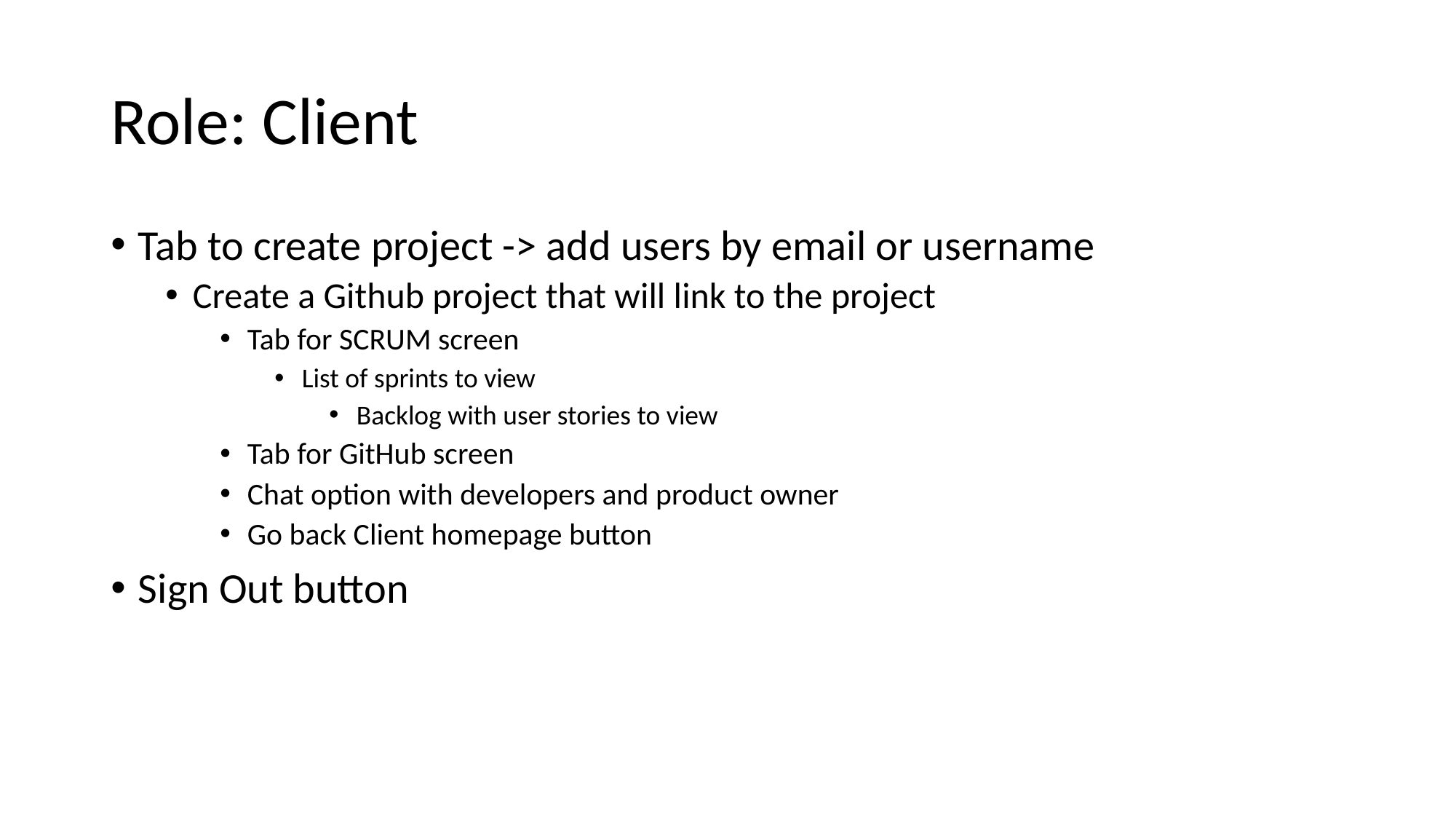

# Role: Client
Tab to create project -> add users by email or username
Create a Github project that will link to the project
Tab for SCRUM screen
List of sprints to view
Backlog with user stories to view
Tab for GitHub screen
Chat option with developers and product owner
Go back Client homepage button
Sign Out button